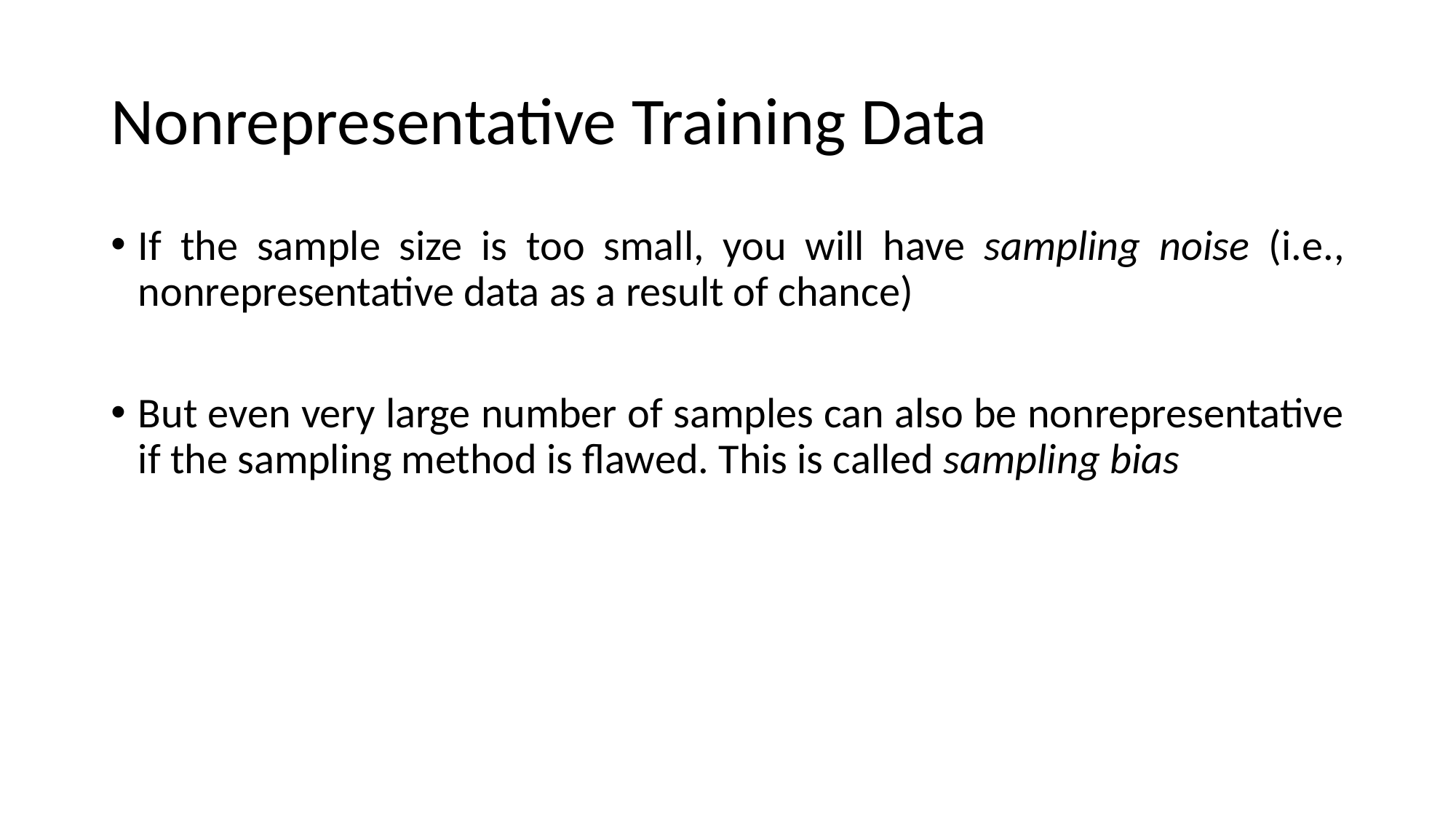

# Nonrepresentative Training Data
If the sample size is too small, you will have sampling noise (i.e., nonrepresentative data as a result of chance)

But even very large number of samples can also be nonrepresentative if the sampling method is flawed. This is called sampling bias